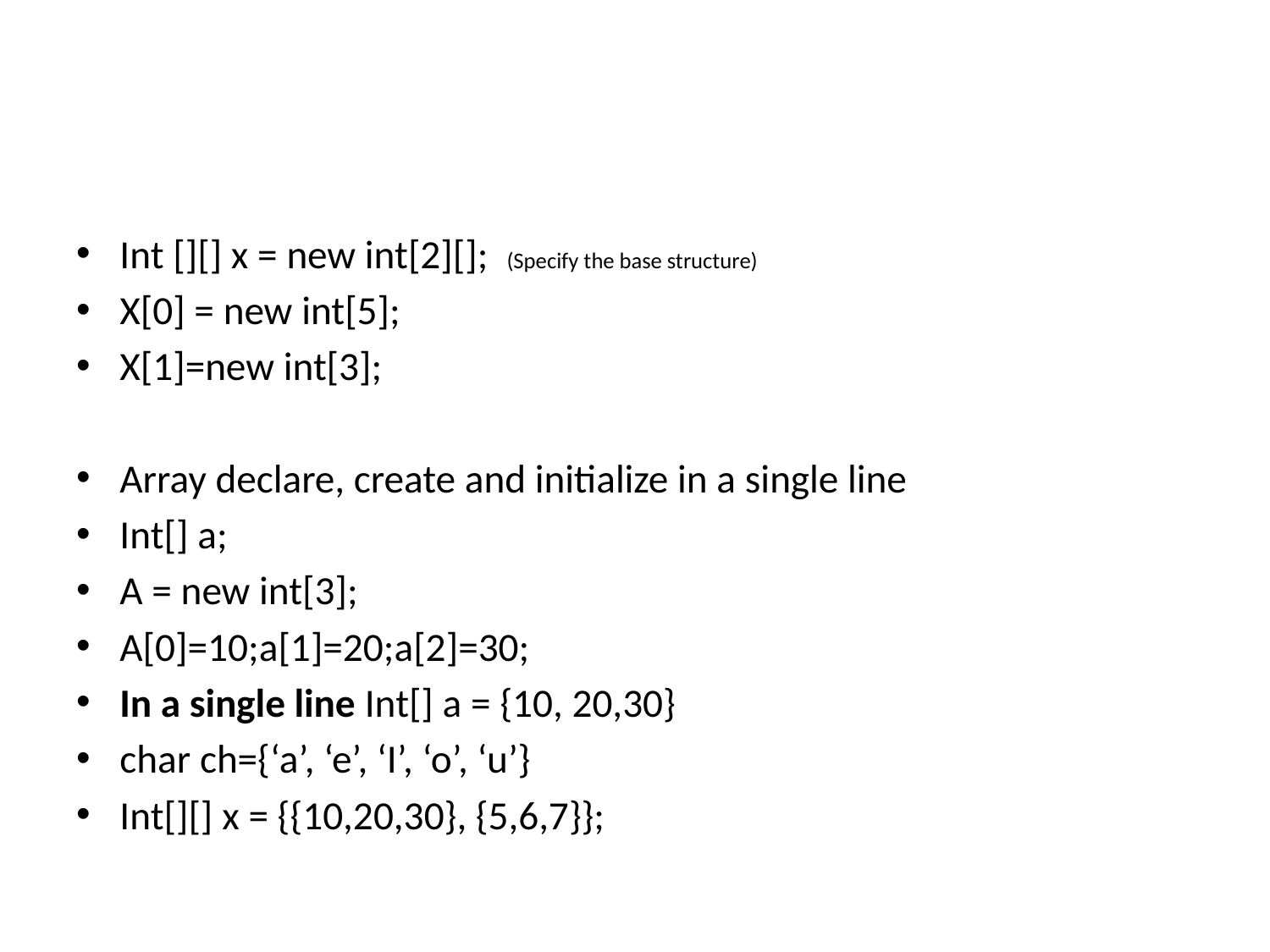

#
Int [][] x = new int[2][];  (Specify the base structure)
X[0] = new int[5];
X[1]=new int[3];

Array declare, create and initialize in a single line
Int[] a;
A = new int[3];
A[0]=10;a[1]=20;a[2]=30;
In a single line Int[] a = {10, 20,30}
char ch={‘a’, ‘e’, ‘I’, ‘o’, ‘u’}
Int[][] x = {{10,20,30}, {5,6,7}};